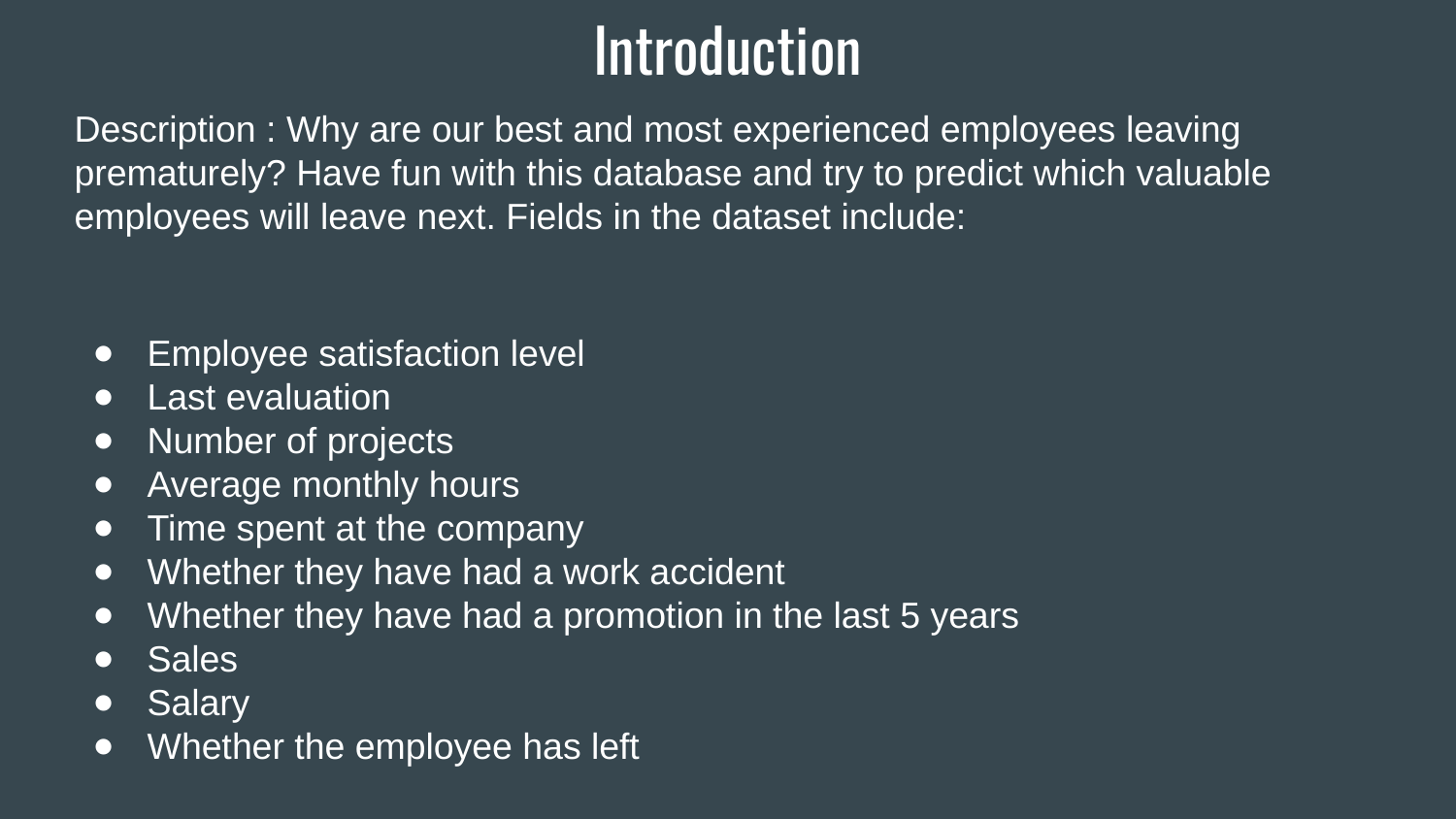

# Introduction

Description : Why are our best and most experienced employees leaving prematurely? Have fun with this database and try to predict which valuable employees will leave next. Fields in the dataset include:
Employee satisfaction level
Last evaluation
Number of projects
Average monthly hours
Time spent at the company
Whether they have had a work accident
Whether they have had a promotion in the last 5 years
Sales
Salary
Whether the employee has left